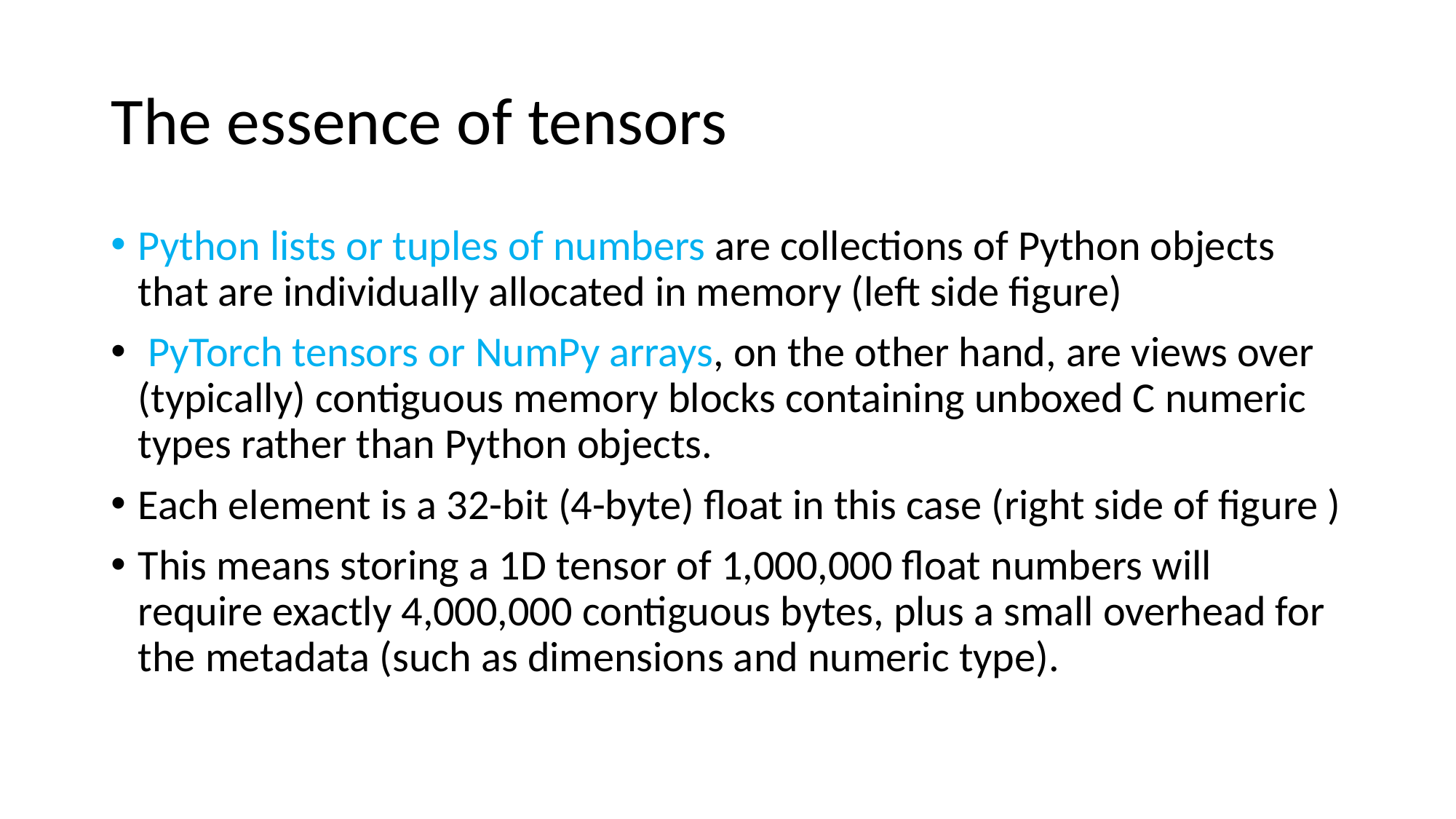

# The essence of tensors
Python lists or tuples of numbers are collections of Python objects that are individually allocated in memory (left side figure)
 PyTorch tensors or NumPy arrays, on the other hand, are views over (typically) contiguous memory blocks containing unboxed C numeric types rather than Python objects.
Each element is a 32-bit (4-byte) float in this case (right side of figure )
This means storing a 1D tensor of 1,000,000 float numbers will require exactly 4,000,000 contiguous bytes, plus a small overhead for the metadata (such as dimensions and numeric type).